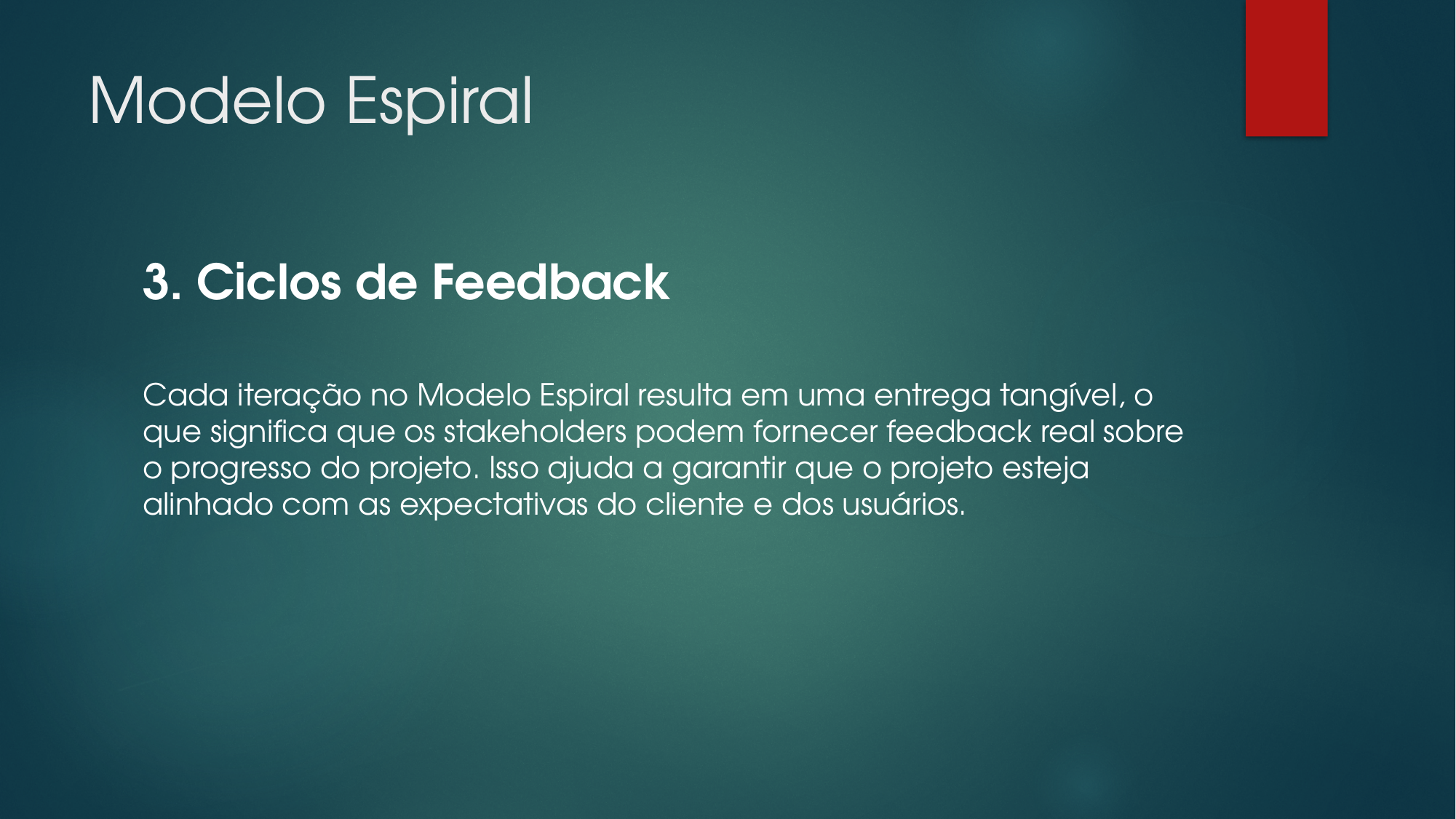

# Modelo Espiral
3. Ciclos de Feedback

Cada iteração no Modelo Espiral resulta em uma entrega tangível, o que significa que os stakeholders podem fornecer feedback real sobre o progresso do projeto. Isso ajuda a garantir que o projeto esteja alinhado com as expectativas do cliente e dos usuários.